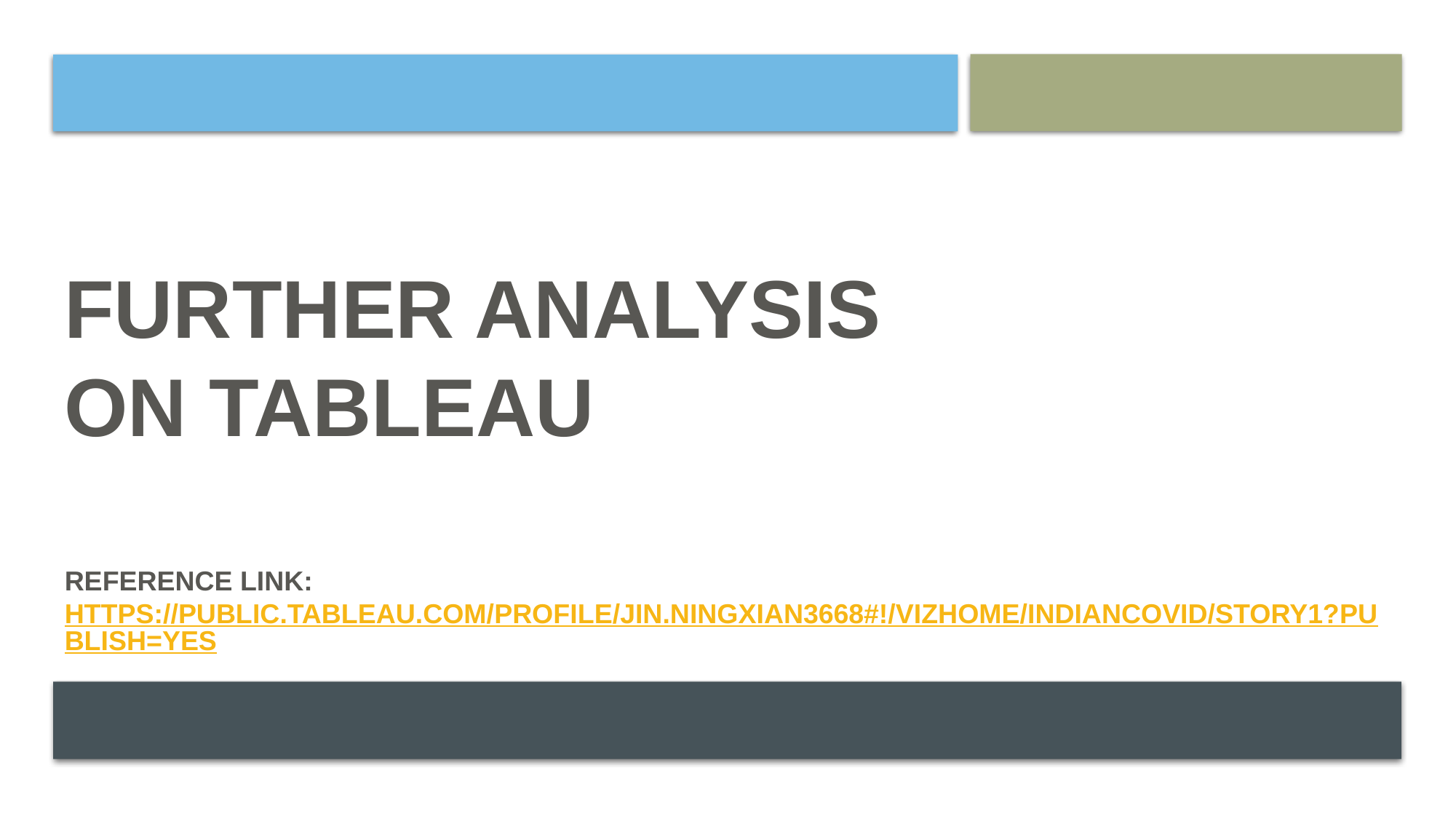

# Further Analysis on Tableau

reference Link: https://public.tableau.com/profile/jin.ningxian3668#!/vizhome/IndianCovid/Story1?publish=yes